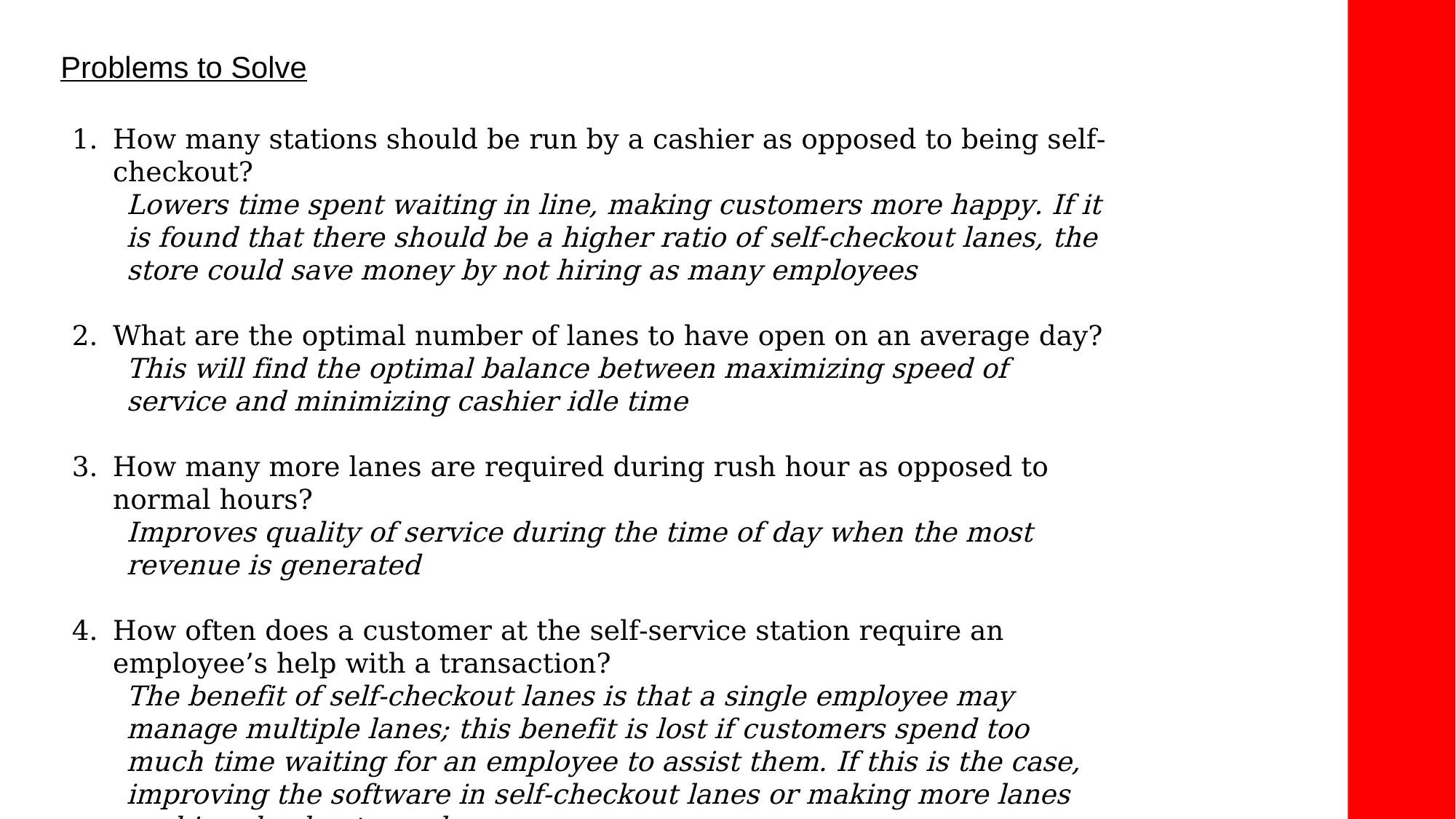

Problems to Solve
How many stations should be run by a cashier as opposed to being self-checkout?
Lowers time spent waiting in line, making customers more happy. If it is found that there should be a higher ratio of self-checkout lanes, the store could save money by not hiring as many employees

What are the optimal number of lanes to have open on an average day?
This will find the optimal balance between maximizing speed of service and minimizing cashier idle time

How many more lanes are required during rush hour as opposed to normal hours?
Improves quality of service during the time of day when the most revenue is generated

How often does a customer at the self-service station require an employee’s help with a transaction?
The benefit of self-checkout lanes is that a single employee may manage multiple lanes; this benefit is lost if customers spend too much time waiting for an employee to assist them. If this is the case, improving the software in self-checkout lanes or making more lanes cashier-checkout may be necessary